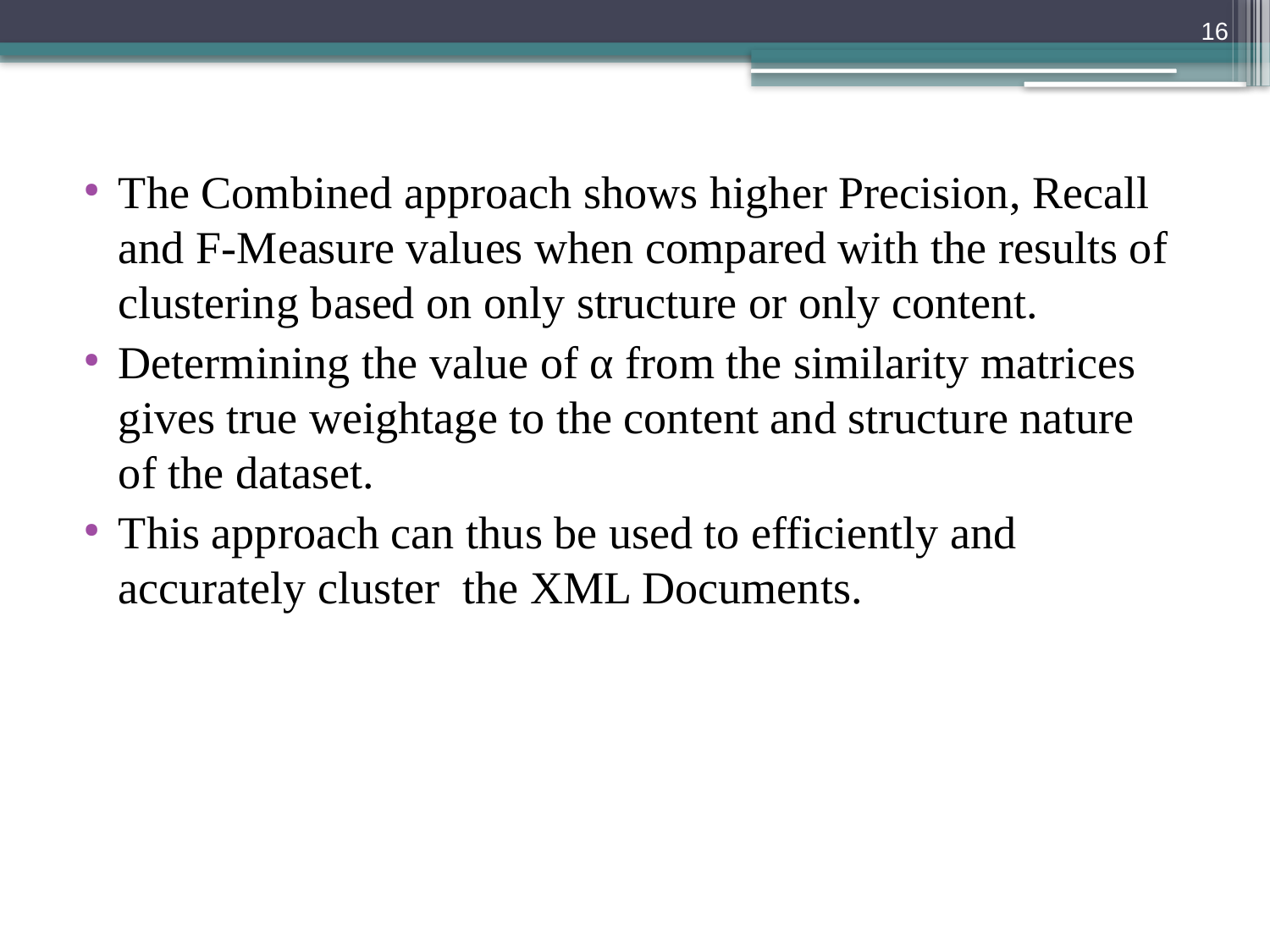

16
The Combined approach shows higher Precision, Recall and F-Measure values when compared with the results of clustering based on only structure or only content.
Determining the value of α from the similarity matrices gives true weightage to the content and structure nature of the dataset.
This approach can thus be used to efficiently and accurately cluster  the XML Documents.